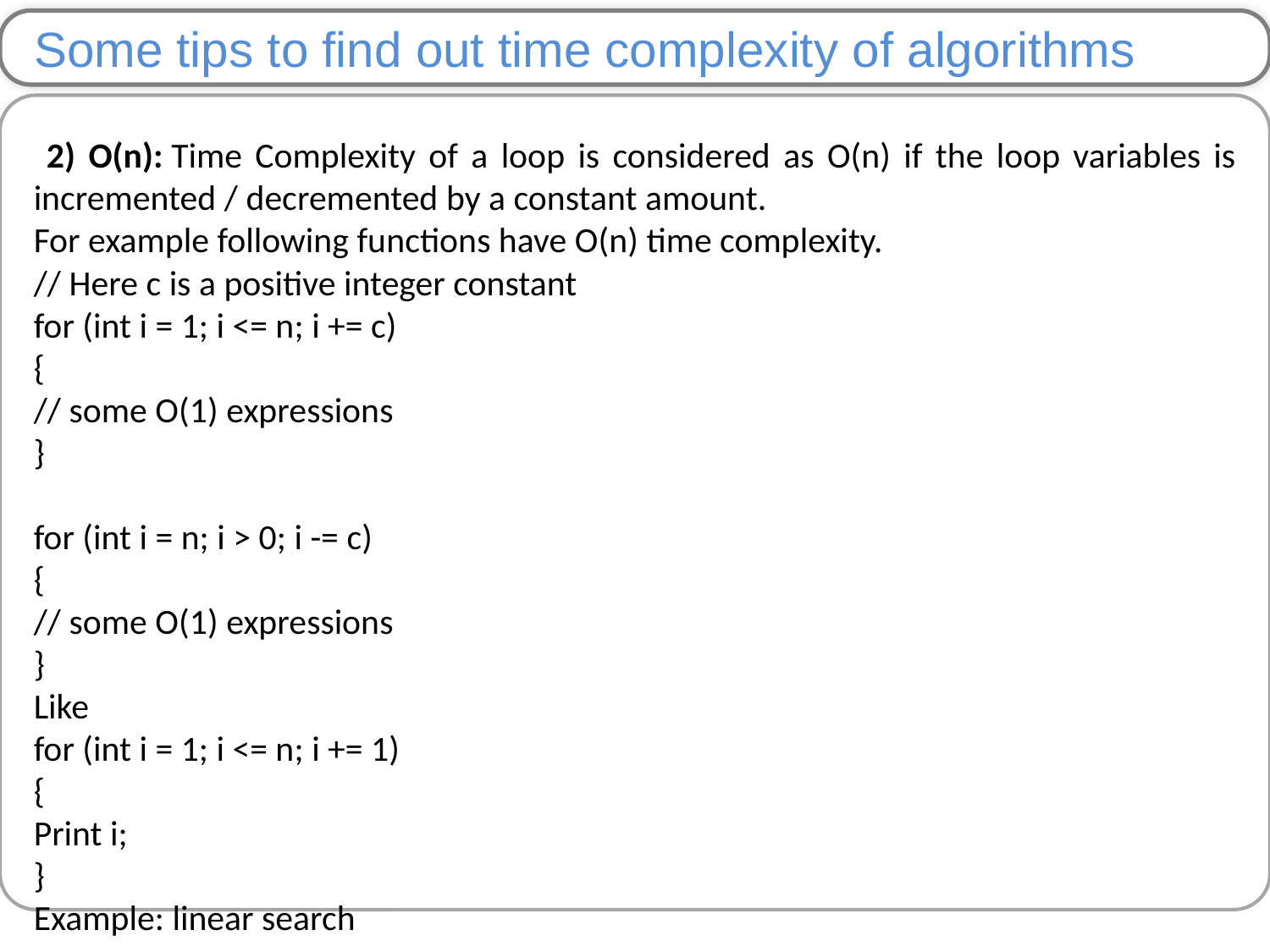

Some tips to find out time complexity of algorithms

 2) O(n): Time Complexity of a loop is considered as O(n) if the loop variables is incremented / decremented by a constant amount.
For example following functions have O(n) time complexity.
// Here c is a positive integer constant
for (int i = 1; i <= n; i += c)
{
// some O(1) expressions
}

for (int i = n; i > 0; i -= c)
{
// some O(1) expressions
}
Like
for (int i = 1; i <= n; i += 1)
{
Print i;
}
Example: linear search